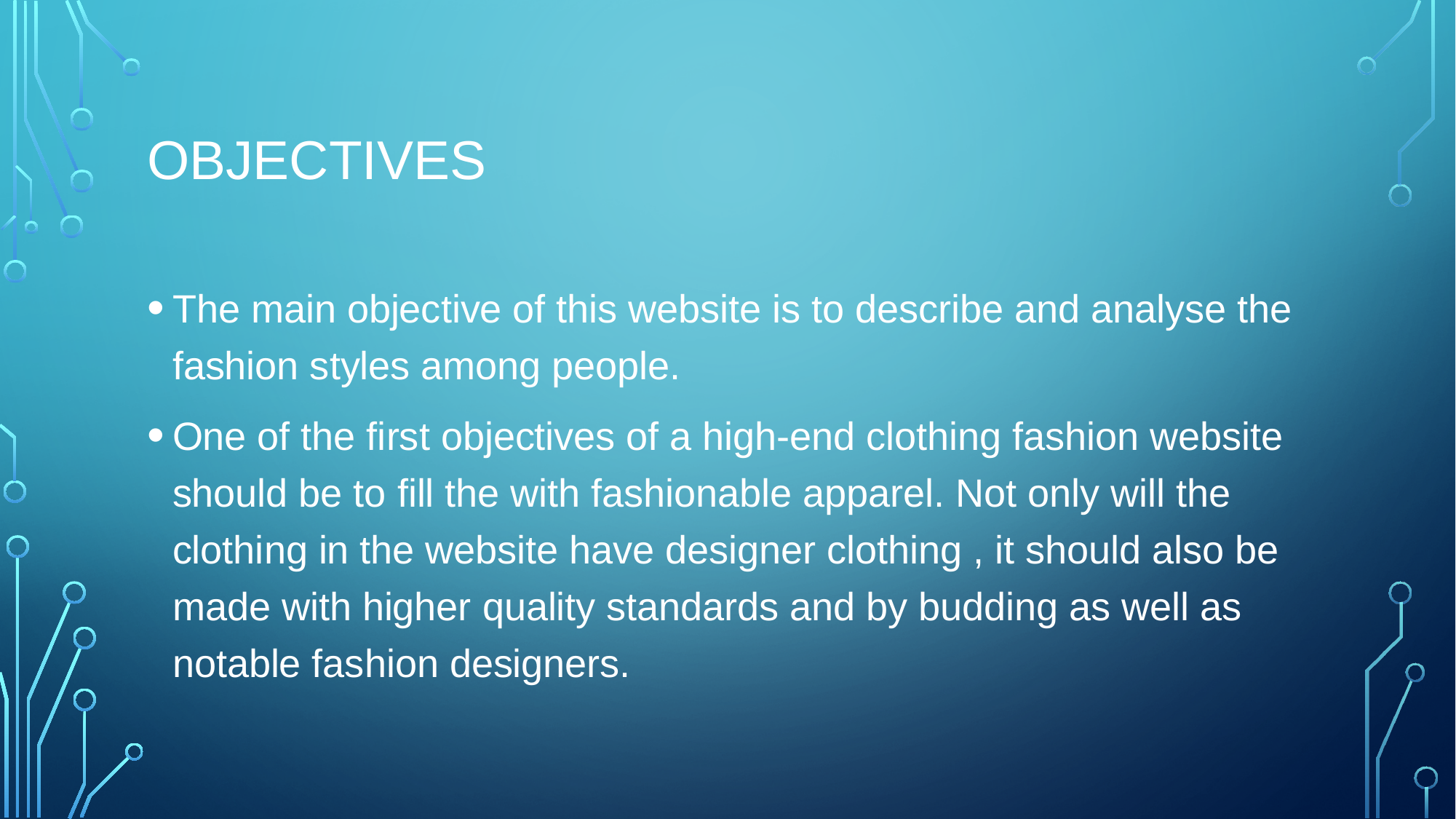

# Objectives
The main objective of this website is to describe and analyse the fashion styles among people.
One of the first objectives of a high-end clothing fashion website should be to fill the with fashionable apparel. Not only will the clothing in the website have designer clothing , it should also be made with higher quality standards and by budding as well as notable fashion designers.